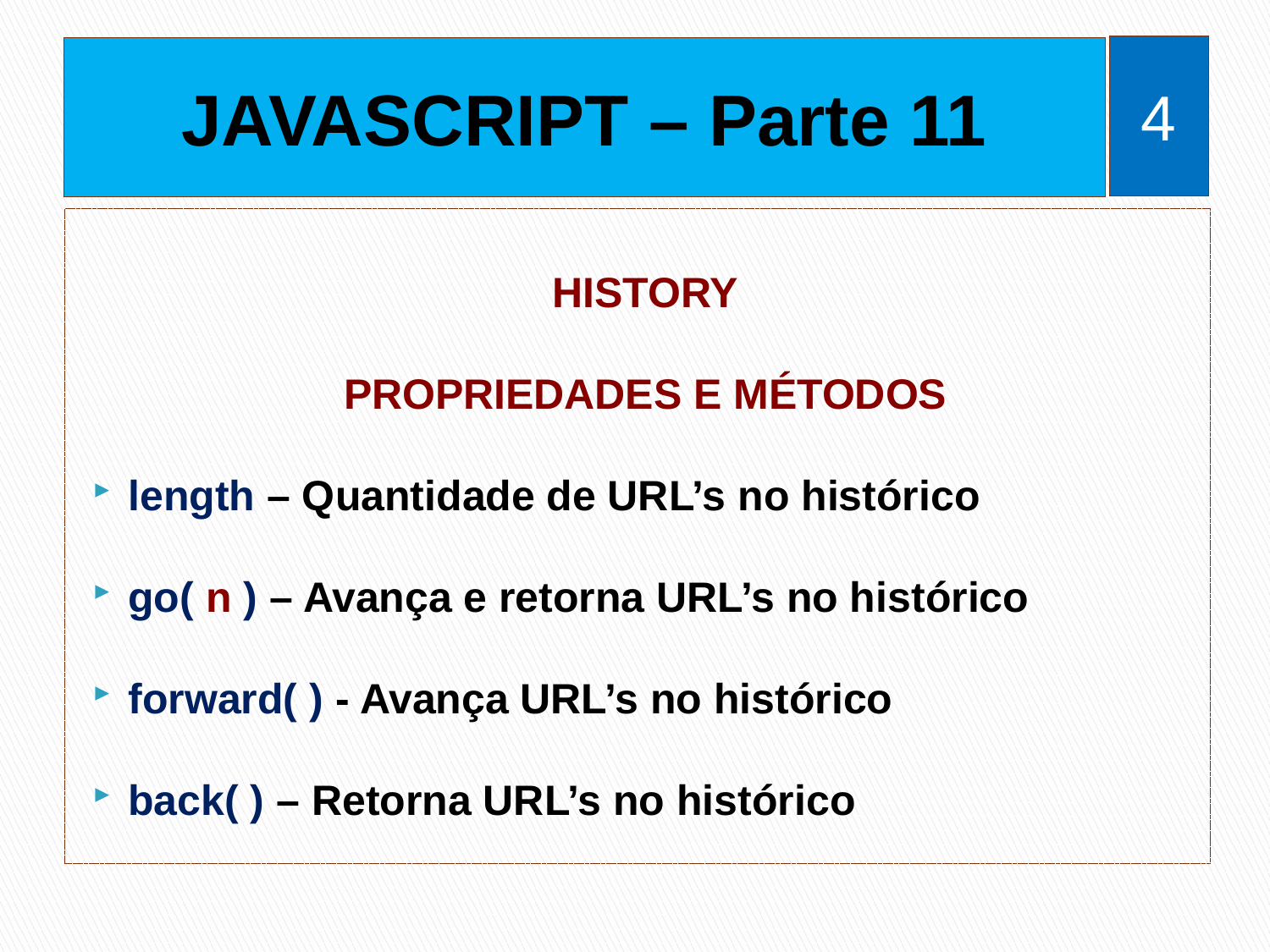

4
# JAVASCRIPT – Parte 11
HISTORY
PROPRIEDADES E MÉTODOS
length – Quantidade de URL’s no histórico
go( n ) – Avança e retorna URL’s no histórico
forward( ) - Avança URL’s no histórico
back( ) – Retorna URL’s no histórico